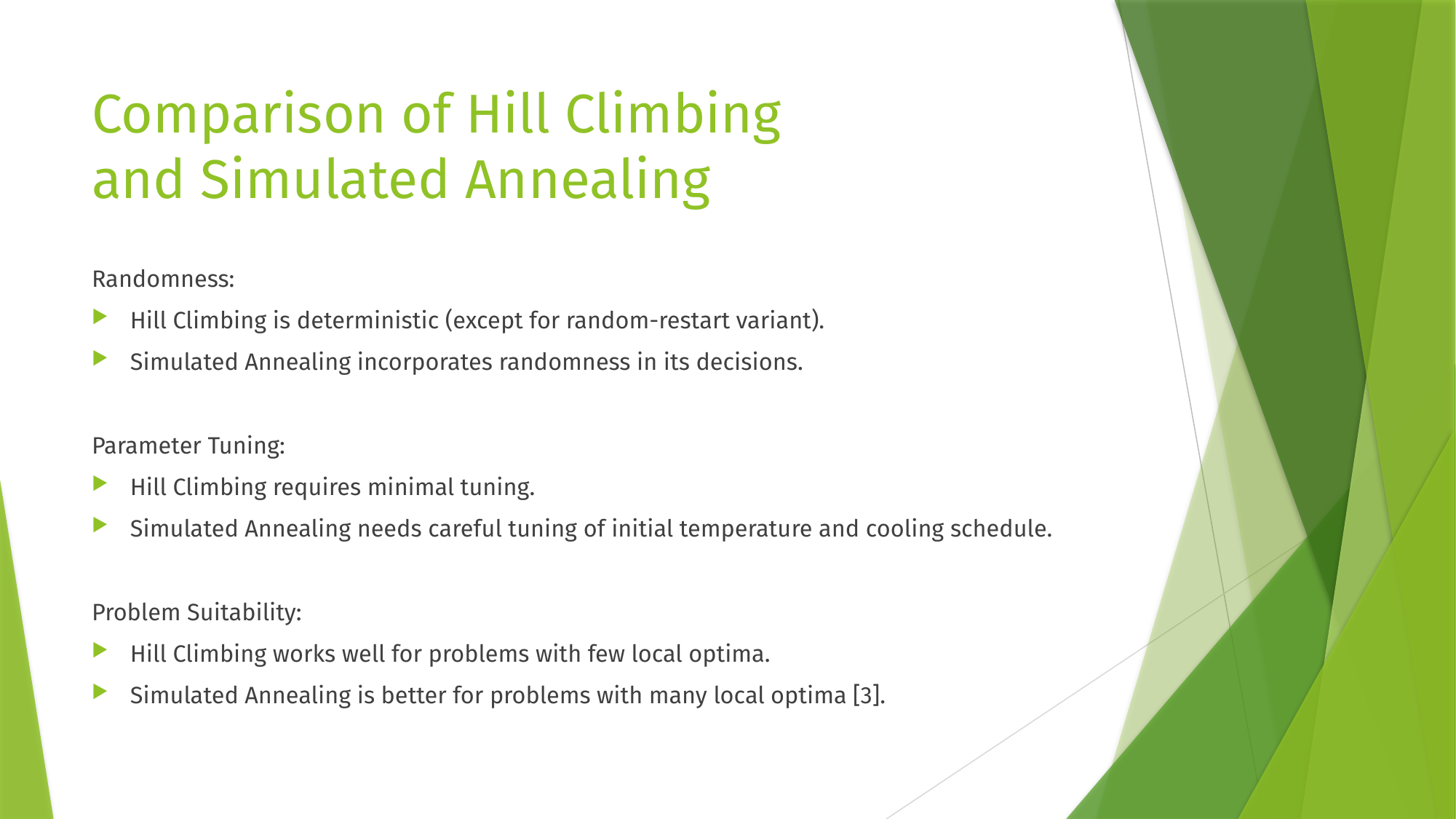

# Comparison of Hill Climbing and Simulated Annealing
Randomness:
Hill Climbing is deterministic (except for random-restart variant).
Simulated Annealing incorporates randomness in its decisions.

Parameter Tuning:
Hill Climbing requires minimal tuning.
Simulated Annealing needs careful tuning of initial temperature and cooling schedule.

Problem Suitability:
Hill Climbing works well for problems with few local optima.
Simulated Annealing is better for problems with many local optima [3].